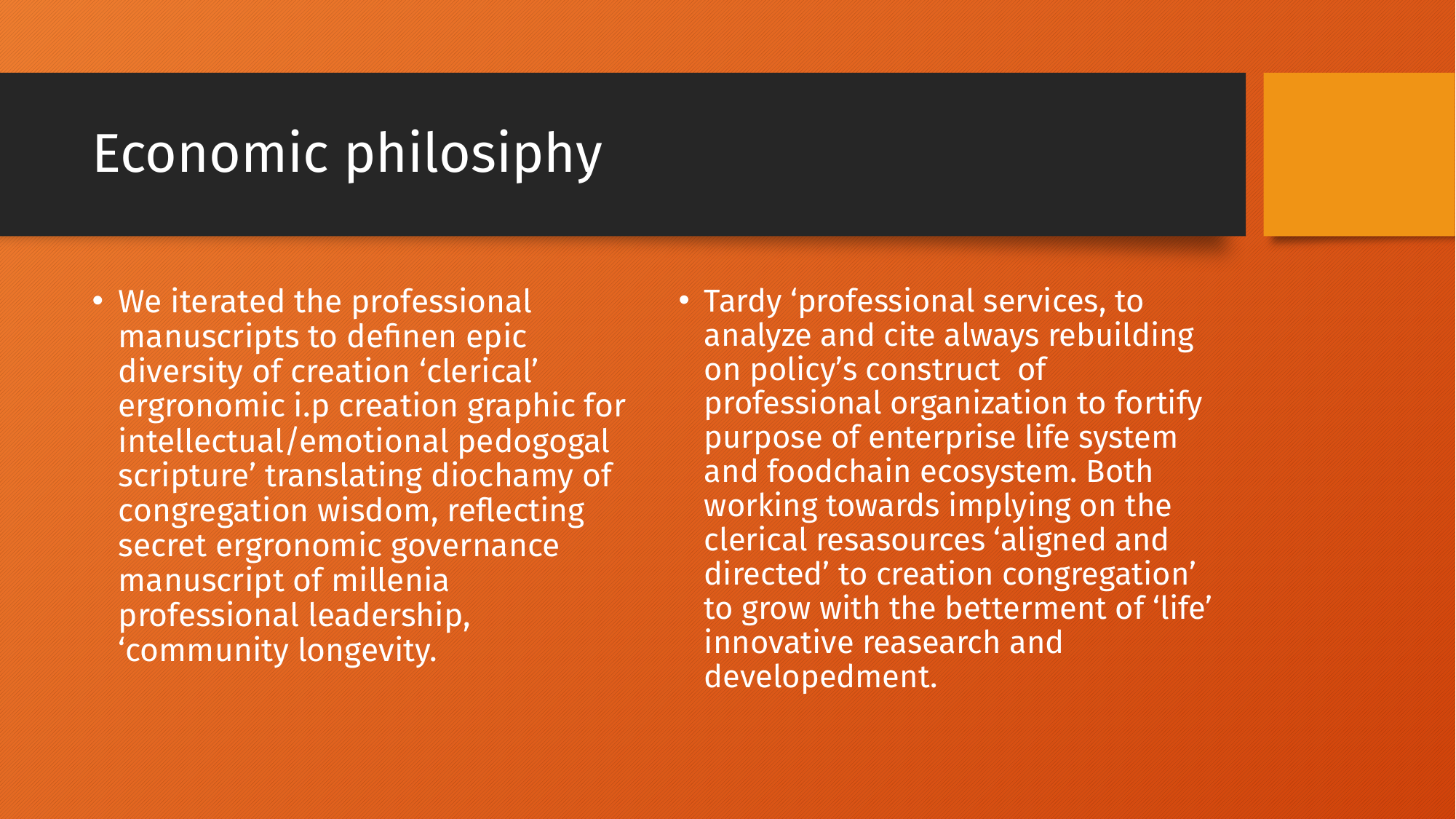

# Economic philosiphy
We iterated the professional manuscripts to definen epic diversity of creation ‘clerical’ ergronomic i.p creation graphic for intellectual/emotional pedogogal scripture’ translating diochamy of congregation wisdom, reflecting secret ergronomic governance manuscript of millenia professional leadership, ‘community longevity.
Tardy ‘professional services, to analyze and cite always rebuilding on policy’s construct  of professional organization to fortify purpose of enterprise life system and foodchain ecosystem. Both working towards implying on the clerical resasources ‘aligned and directed’ to creation congregation’ to grow with the betterment of ‘life’ innovative reasearch and developedment.